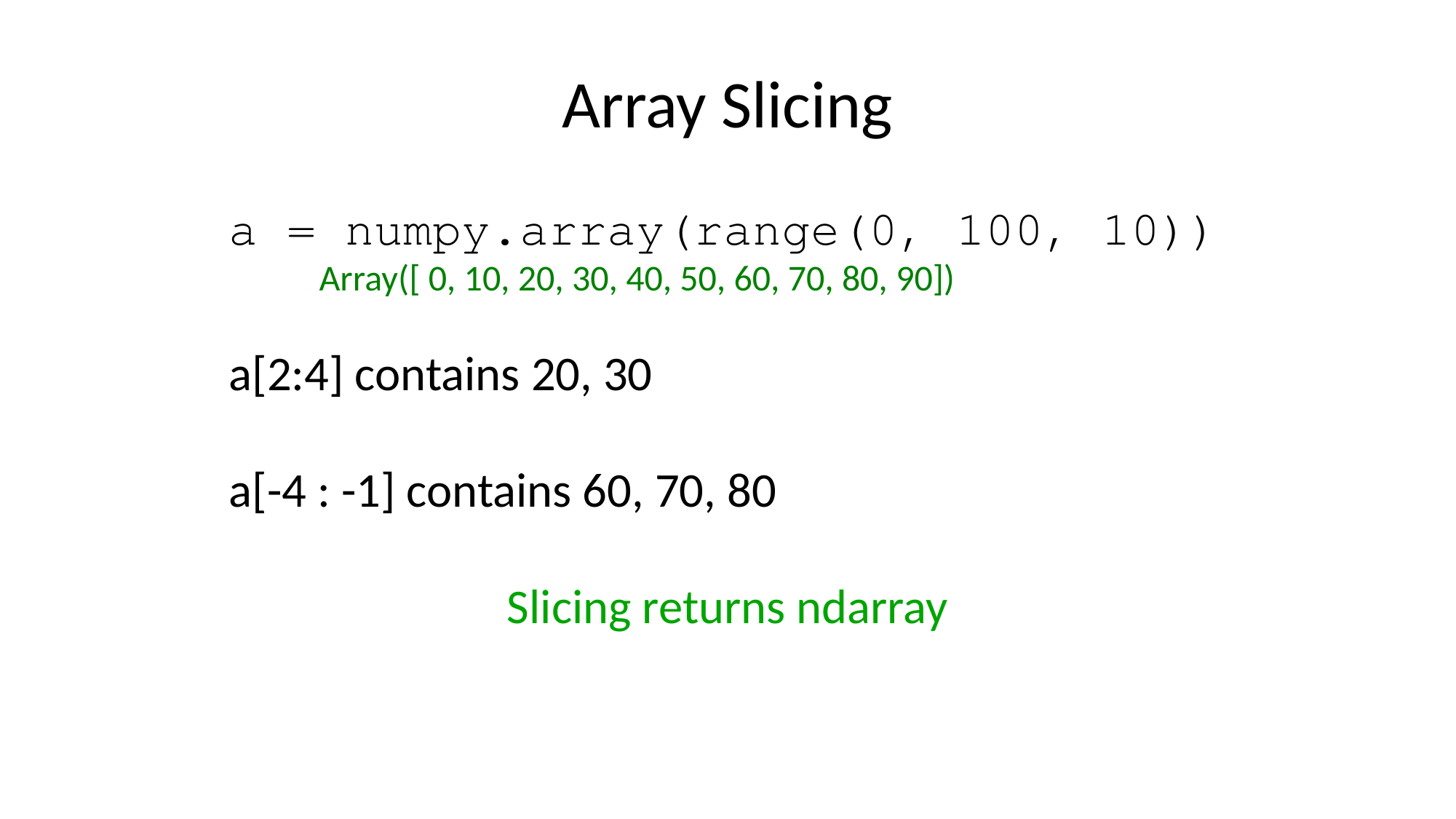

Array Slicing
a = numpy.array(range(0, 100, 10))
           Array([ 0, 10, 20, 30, 40, 50, 60, 70, 80, 90])

a[2:4] contains 20, 30

a[-4 : -1] contains 60, 70, 80

Slicing returns ndarray